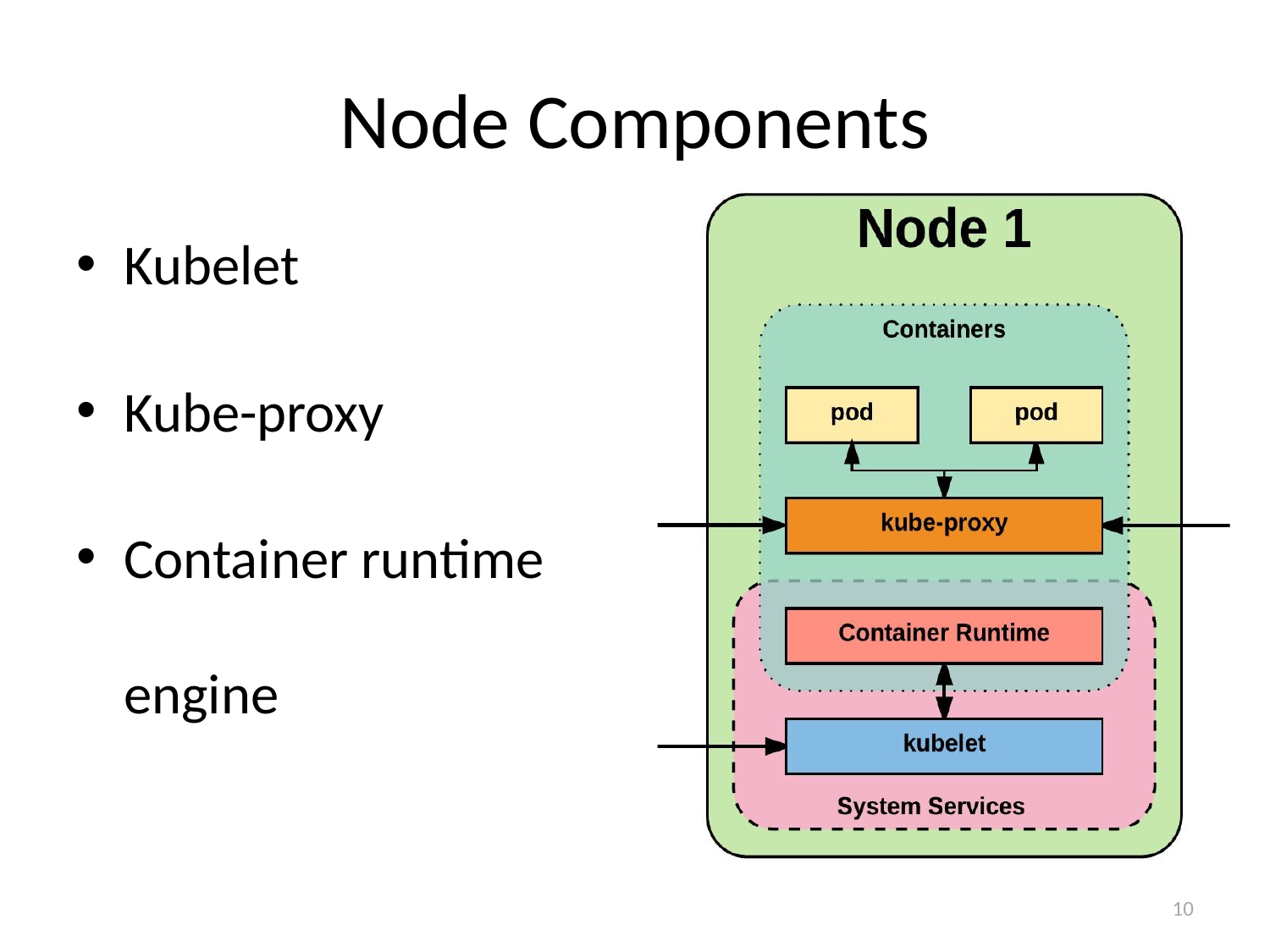

# Node Components

Kubelet
Kube-proxy
Container runtime engine
10